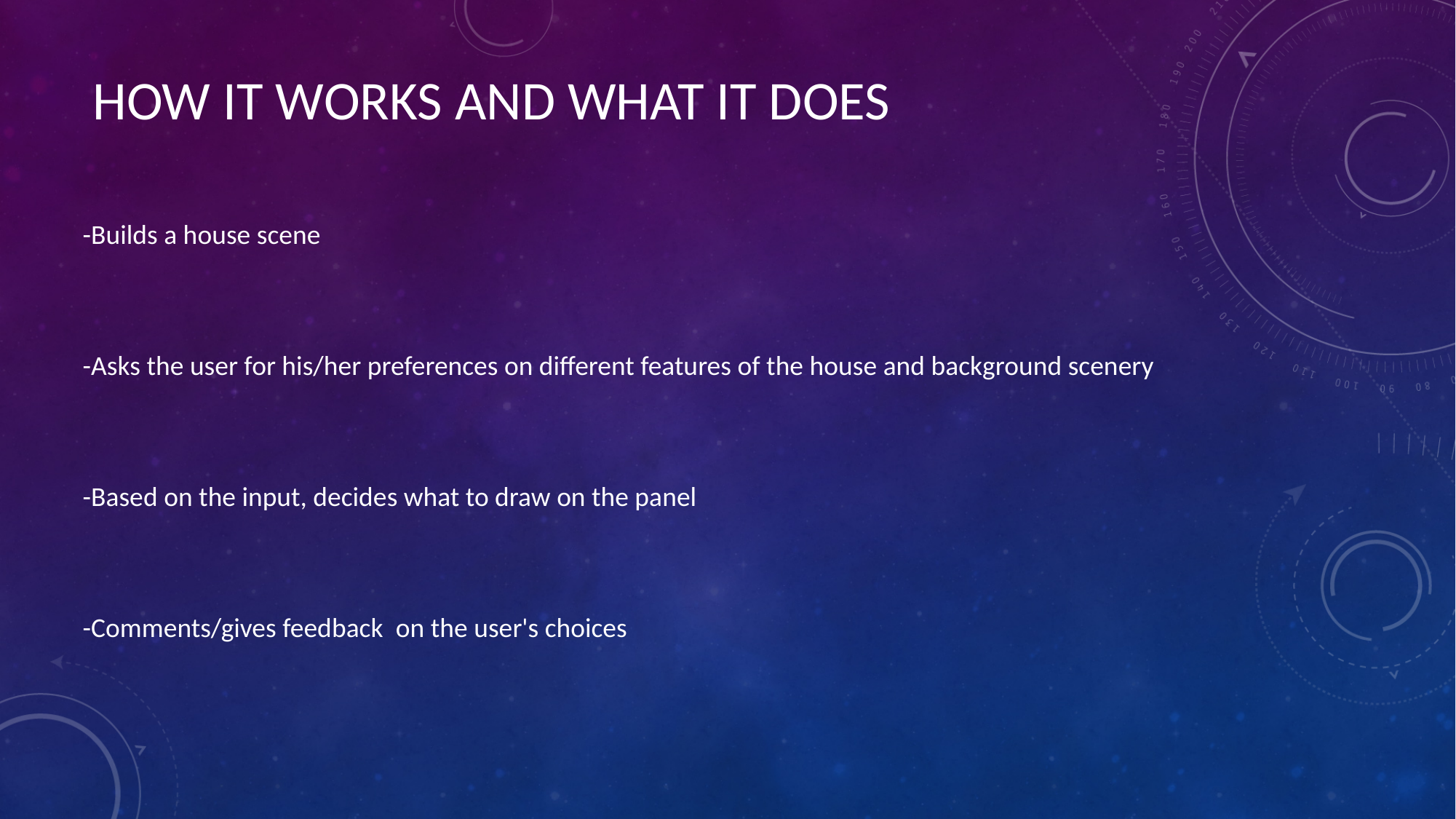

# How it works AND WHAT IT DOES
-Builds a house scene

-Asks the user for his/her preferences on different features of the house and background scenery

-Based on the input, decides what to draw on the panel

-Comments/gives feedback  on the user's choices